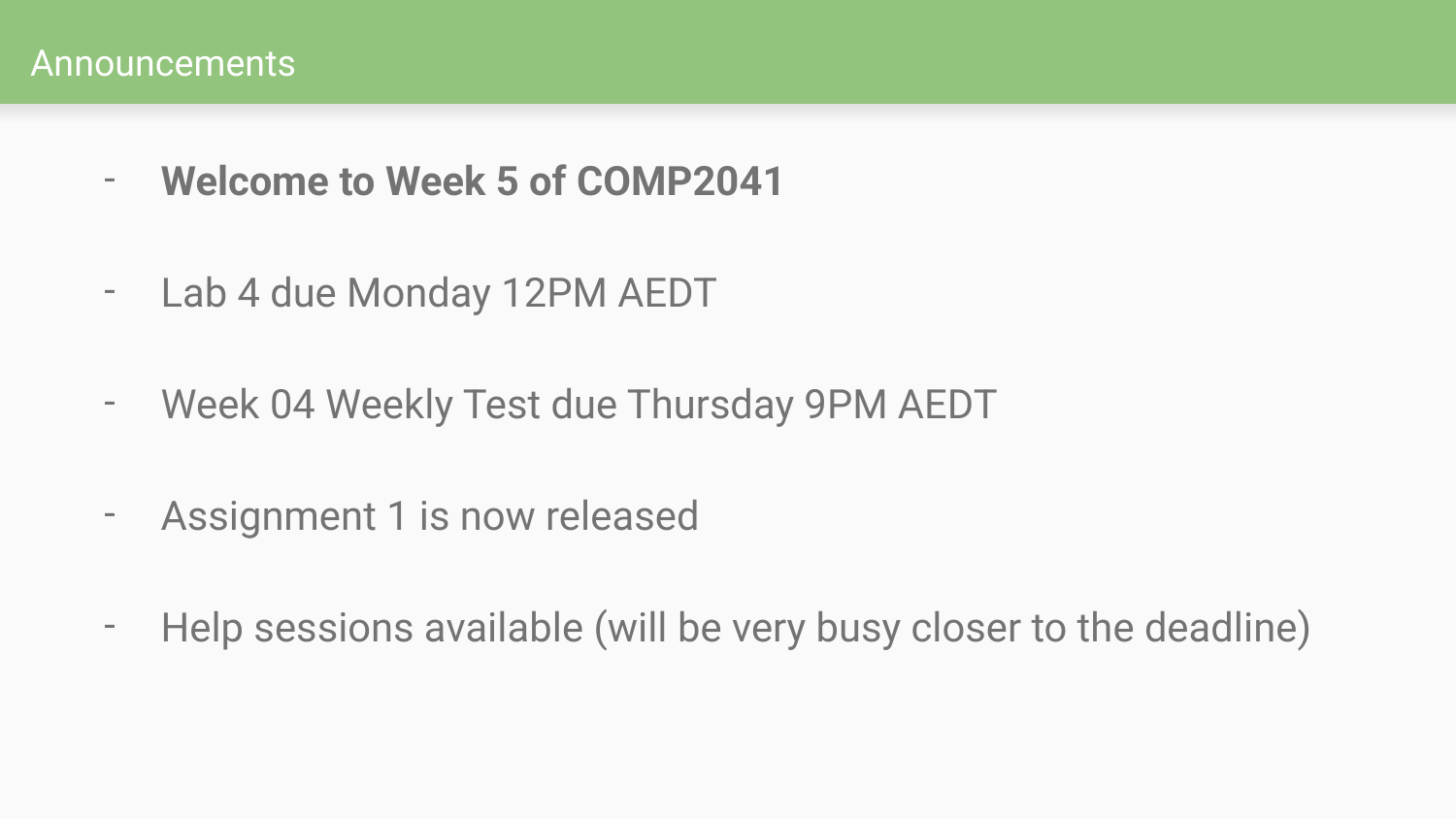

# Announcements
Welcome to Week 5 of COMP2041

Lab 4 due Monday 12PM AEDT

Week 04 Weekly Test due Thursday 9PM AEDT

Assignment 1 is now released

Help sessions available (will be very busy closer to the deadline)